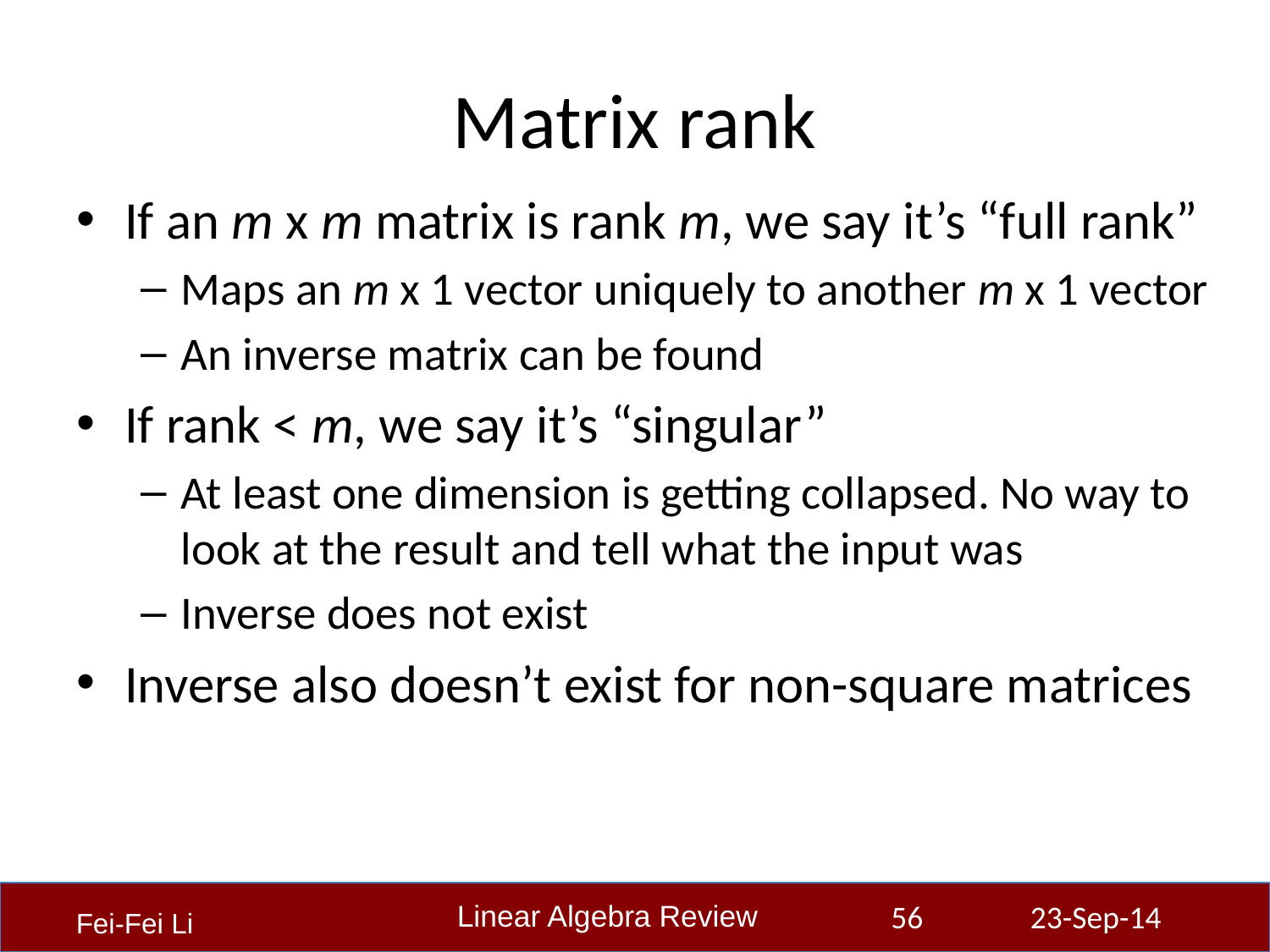

# Matrix rank
If an m x m matrix is rank m, we say it’s “full rank”
Maps an m x 1 vector uniquely to another m x 1 vector
An inverse matrix can be found
If rank < m, we say it’s “singular”
At least one dimension is getting collapsed. No way to look at the result and tell what the input was
Inverse does not exist
Inverse also doesn’t exist for non-square matrices

56
23-Sep-14